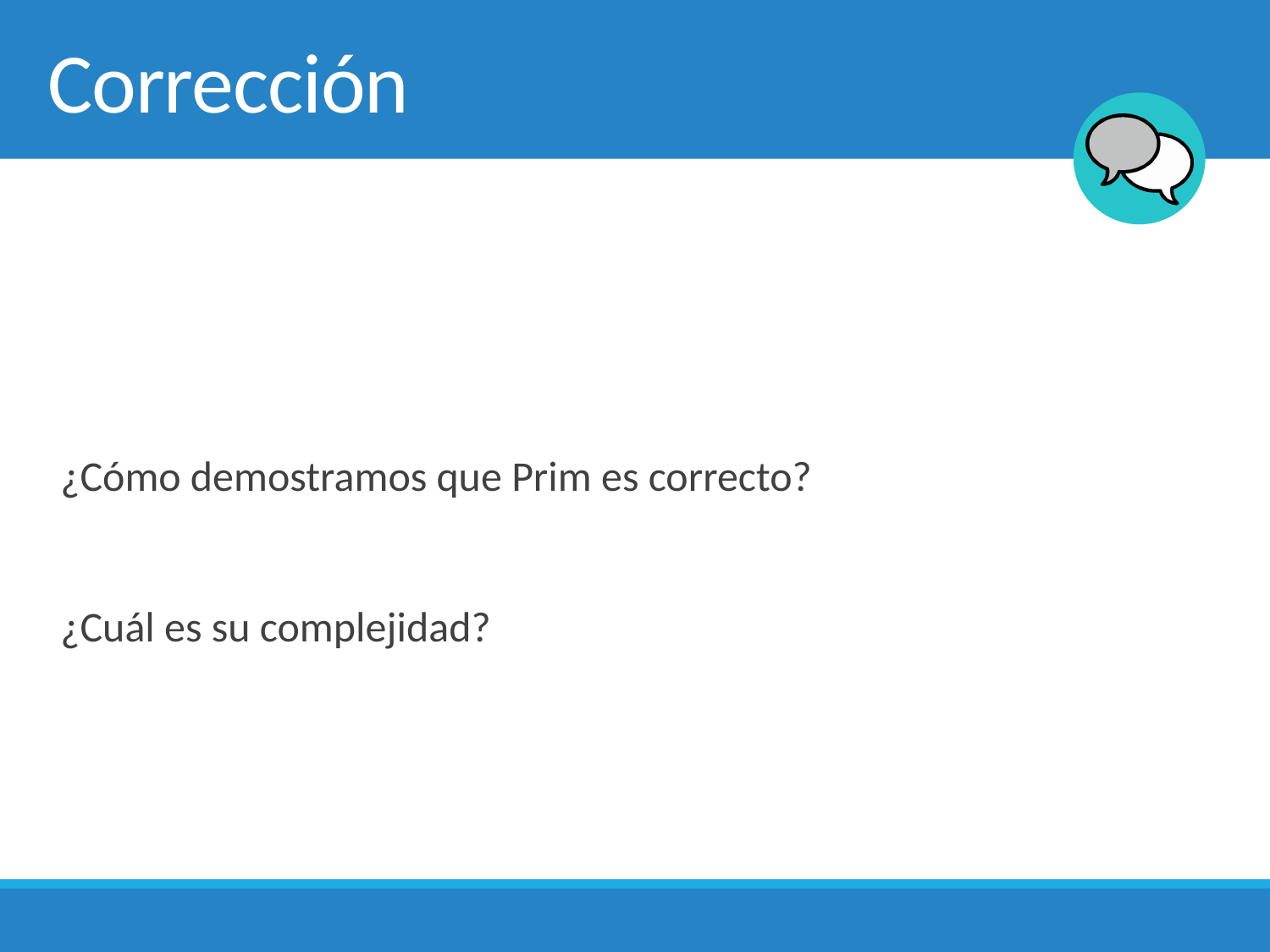

# Corrección
¿Cómo demostramos que Prim es correcto?

¿Cuál es su complejidad?